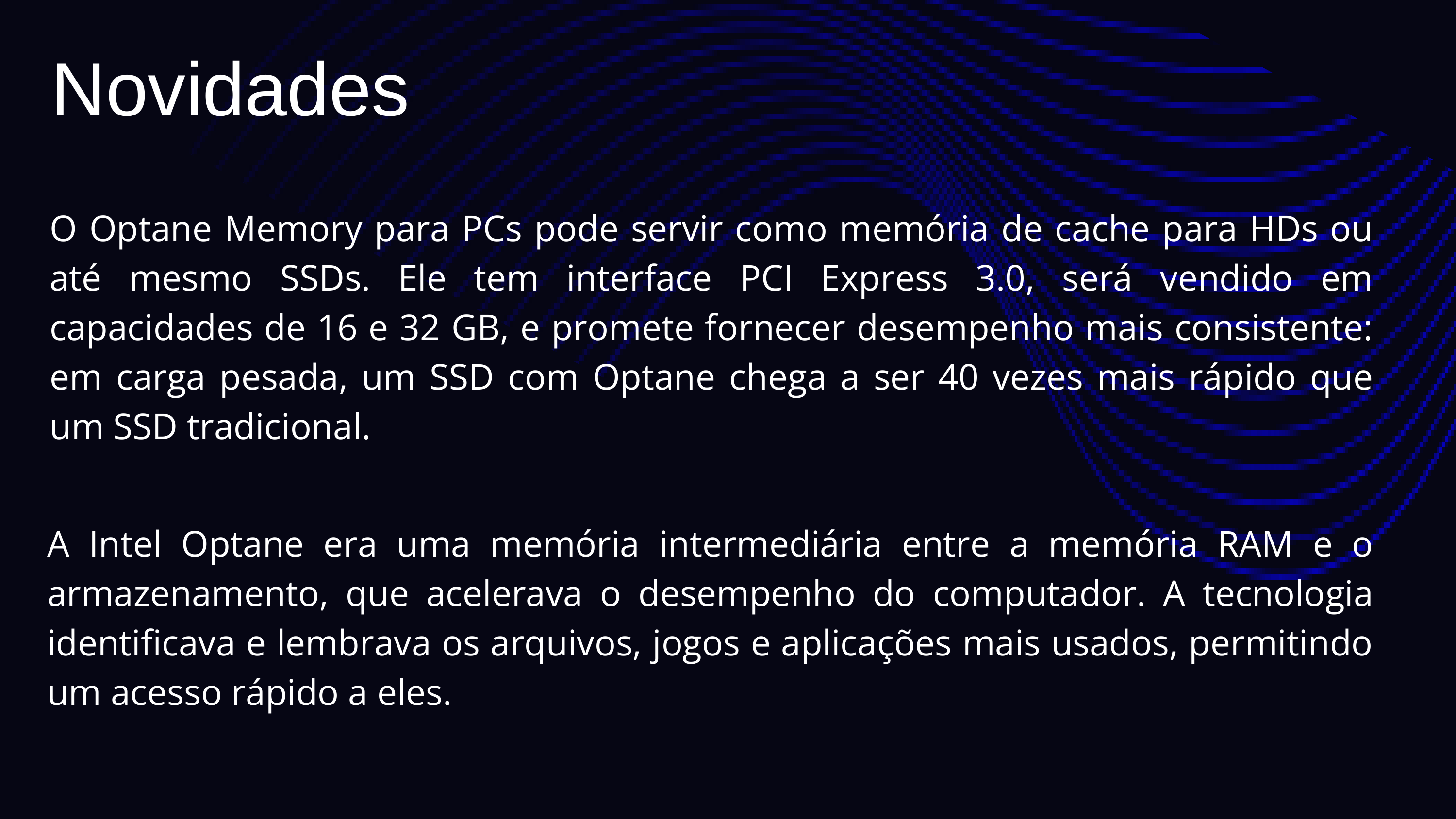

Novidades
O Optane Memory para PCs pode servir como memória de cache para HDs ou até mesmo SSDs. Ele tem interface PCI Express 3.0, será vendido em capacidades de 16 e 32 GB, e promete fornecer desempenho mais consistente: em carga pesada, um SSD com Optane chega a ser 40 vezes mais rápido que um SSD tradicional.
A Intel Optane era uma memória intermediária entre a memória RAM e o armazenamento, que acelerava o desempenho do computador. A tecnologia identificava e lembrava os arquivos, jogos e aplicações mais usados, permitindo um acesso rápido a eles.